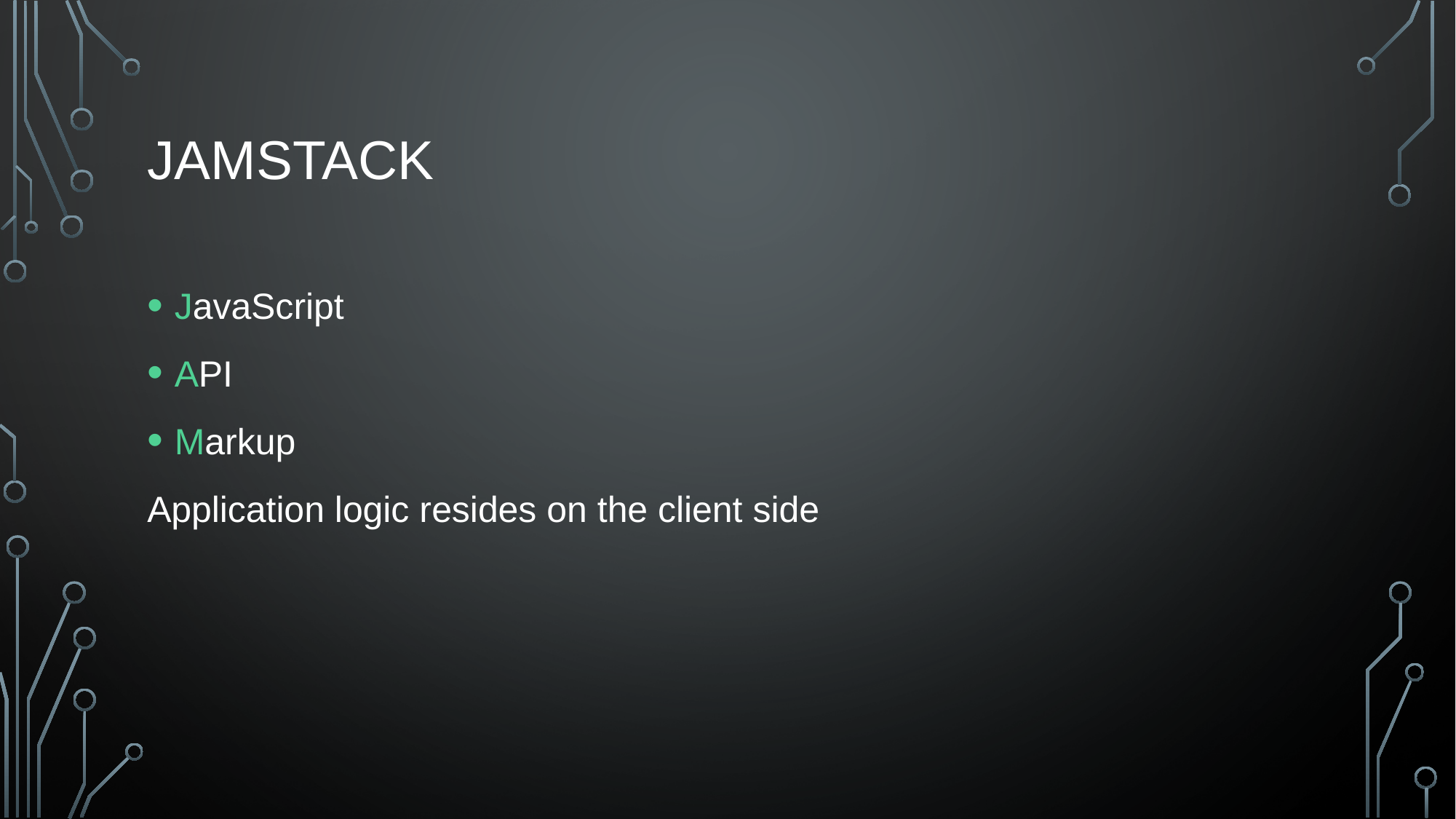

# JAMSTACK
JavaScript
API
Markup
Application logic resides on the client side